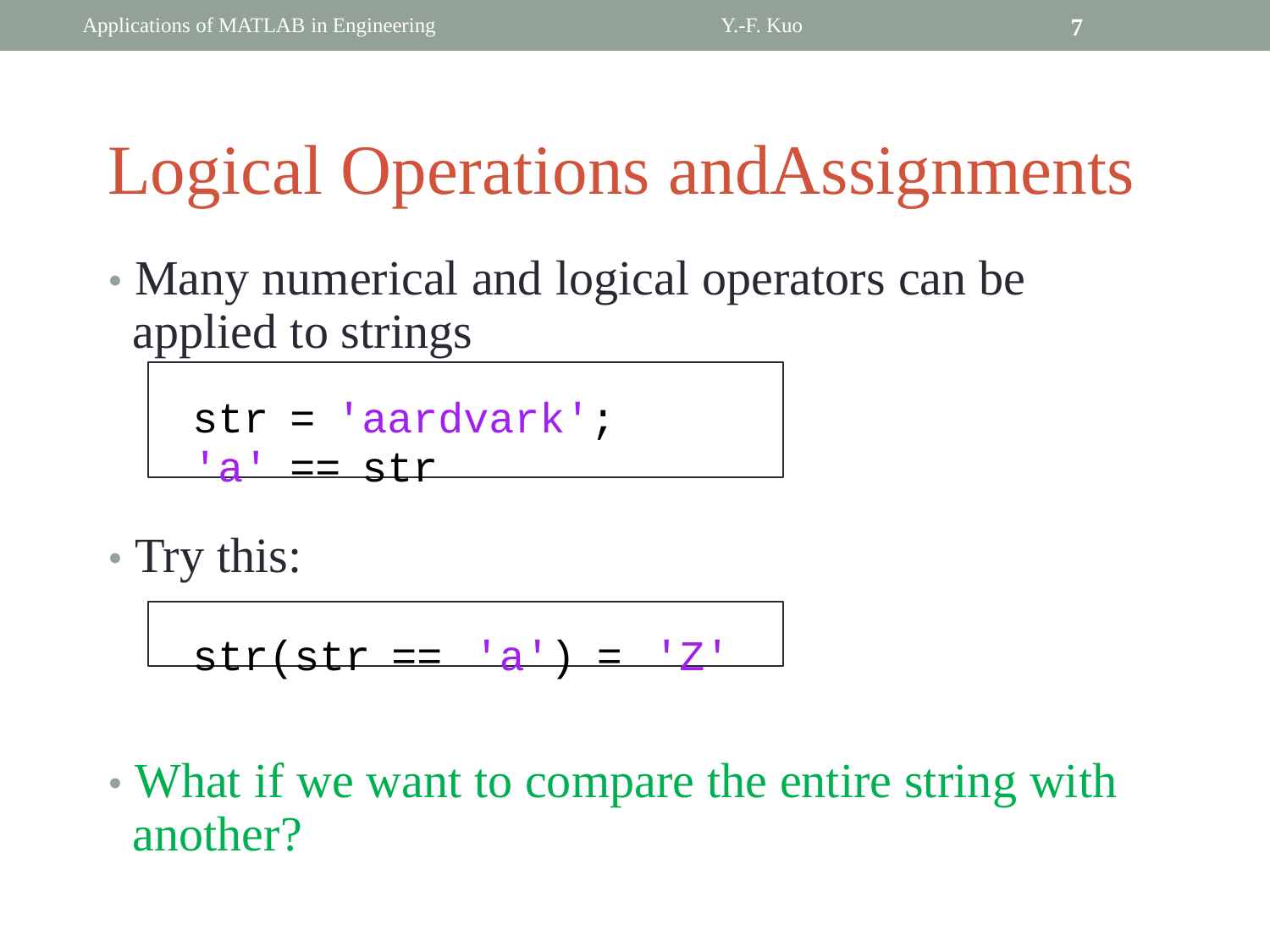

Applications of MATLAB in Engineering
Y.-F. Kuo
7

Logical Operations andAssignments

• Many numerical and logical operators can be
	applied to strings

		str  =  'aardvark';
		'a'  ==  str

• Try this:

		str(str  ==   'a')  =   'Z'

• What if we want to compare the entire string with
	another?